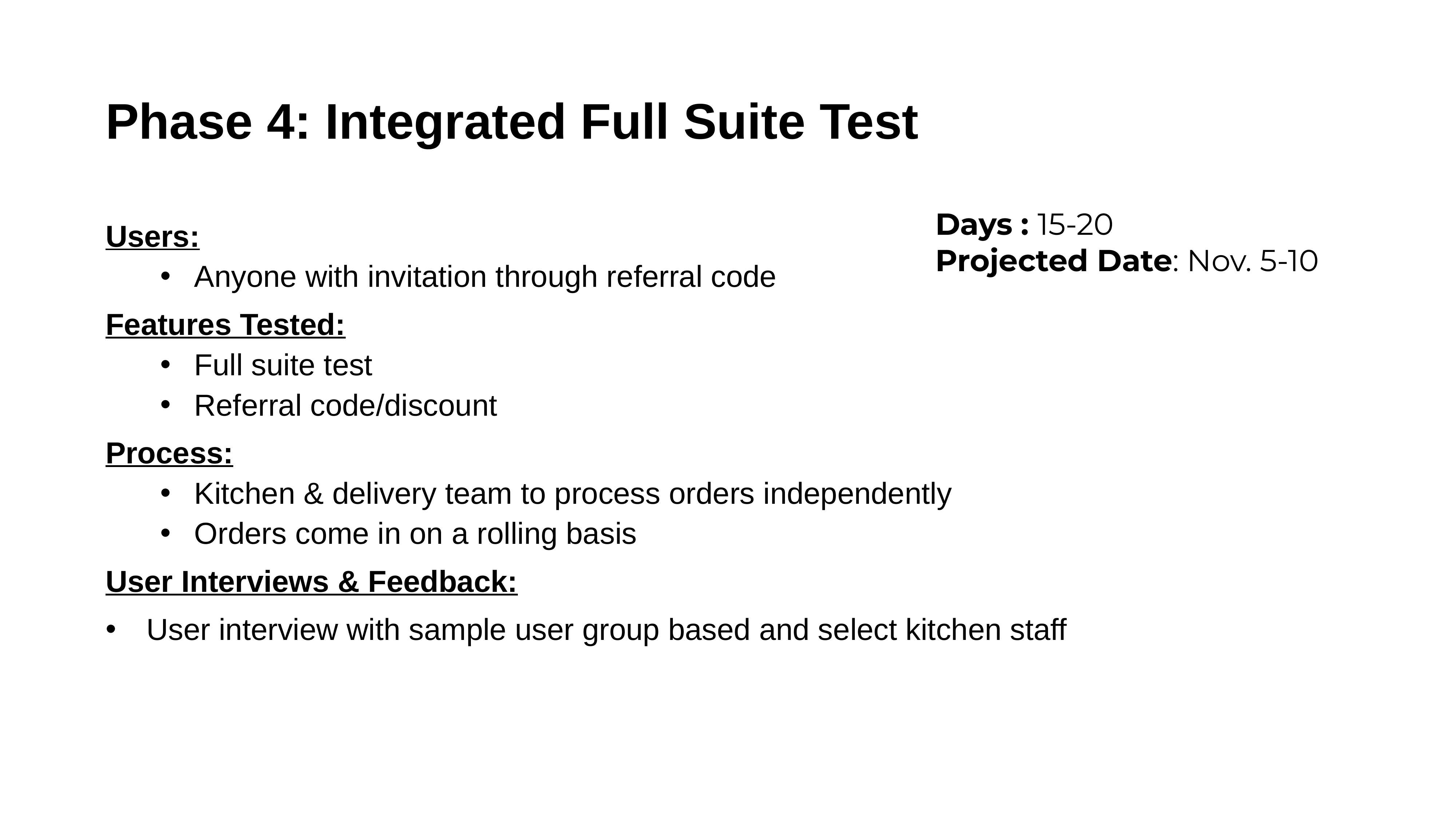

# Phase 4: Integrated Full Suite Test
Days : 15-20
Projected Date: Nov. 5-10
Users:
Anyone with invitation through referral code
Features Tested:
Full suite test
Referral code/discount
Process:
Kitchen & delivery team to process orders independently
Orders come in on a rolling basis
User Interviews & Feedback:
User interview with sample user group based and select kitchen staff